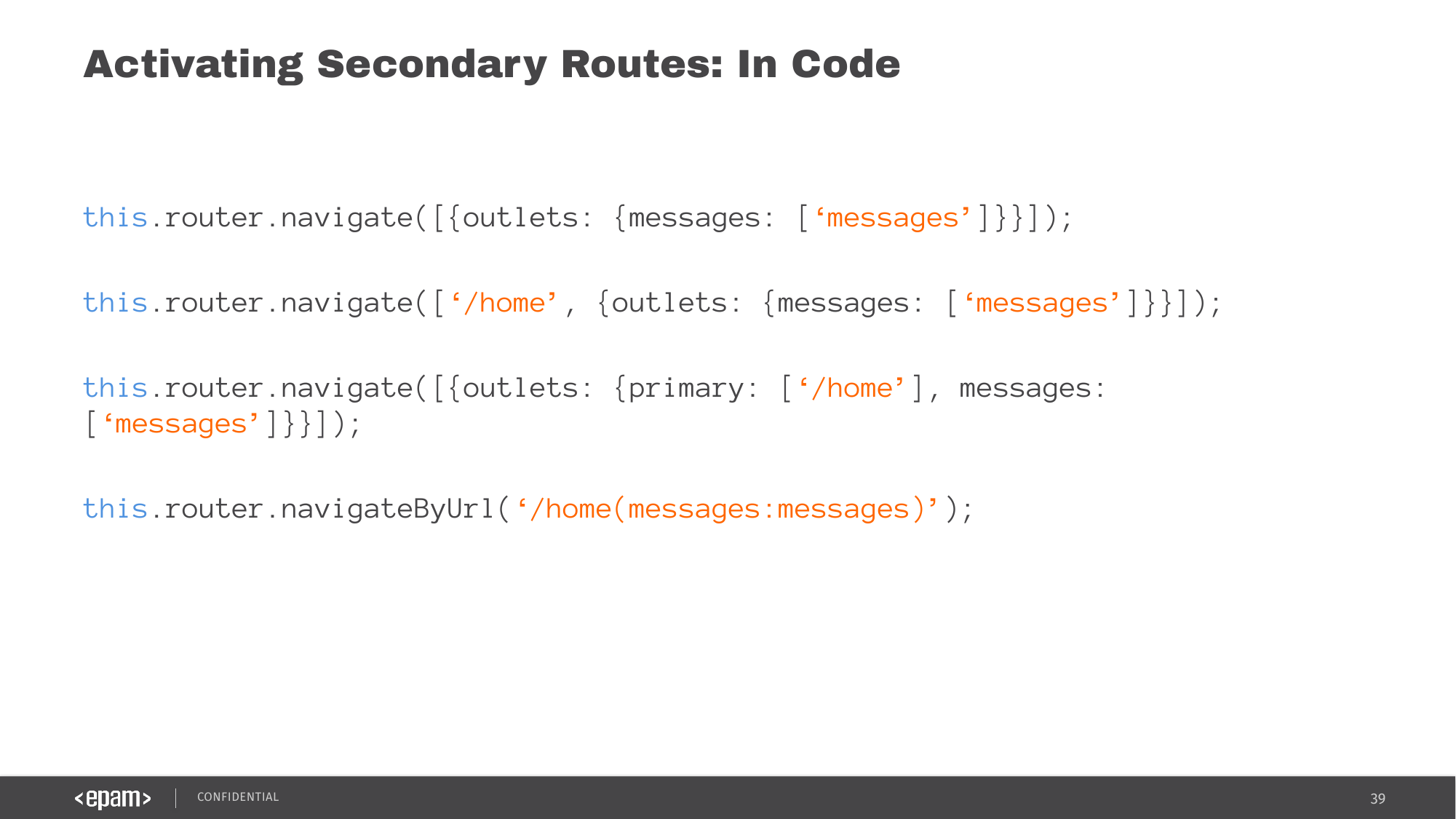

# Activating Secondary Routes: In Code
this.router.navigate([{outlets: {messages: [‘messages’]}}]);

this.router.navigate([‘/home’, {outlets: {messages: [‘messages’]}}]);

this.router.navigate([{outlets: {primary: [‘/home’], messages: [‘messages’]}}]);

this.router.navigateByUrl(‘/home(messages:messages)’);